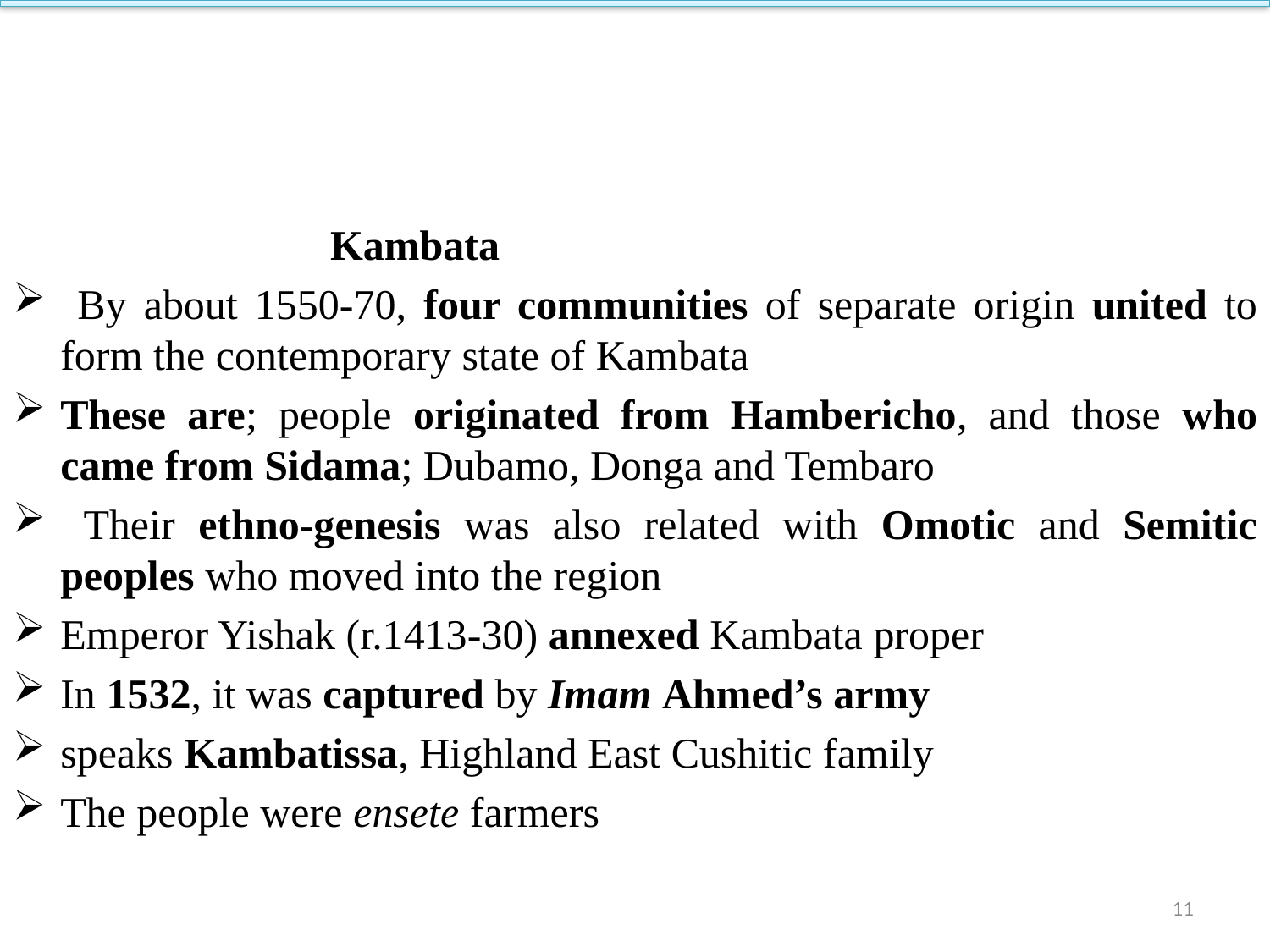

# Cont. . .
                              Kambata
 By about 1550-70, four communities of separate origin united to form the contemporary state of Kambata
These are; people originated from Hambericho, and those who came from Sidama; Dubamo, Donga and Tembaro
 Their ethno-genesis was also related with Omotic and Semitic peoples who moved into the region
Emperor Yishak (r.1413-30) annexed Kambata proper
In 1532, it was captured by Imam Ahmed’s army
speaks Kambatissa, Highland East Cushitic family
The people were ensete farmers

11